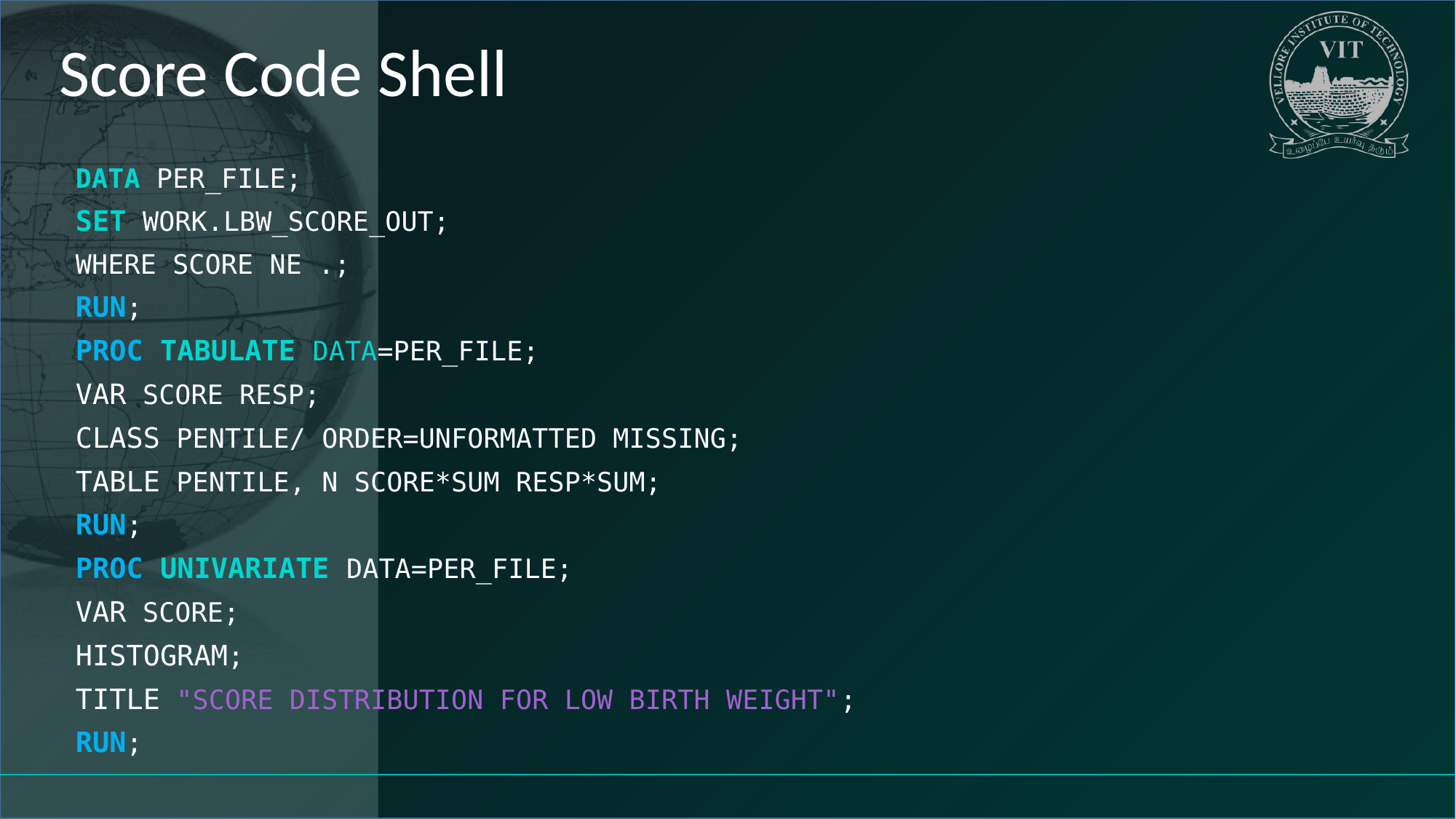

# Score Code Shell
 DATA PER_FILE;
 SET WORK.LBW_SCORE_OUT;
 WHERE SCORE NE .;
 RUN;
 PROC TABULATE DATA=PER_FILE;
 VAR SCORE RESP;
 CLASS PENTILE/ ORDER=UNFORMATTED MISSING;
 TABLE PENTILE, N SCORE*SUM RESP*SUM;
 RUN;
 PROC UNIVARIATE DATA=PER_FILE;
 VAR SCORE;
 HISTOGRAM;
 TITLE "SCORE DISTRIBUTION FOR LOW BIRTH WEIGHT";
 RUN;